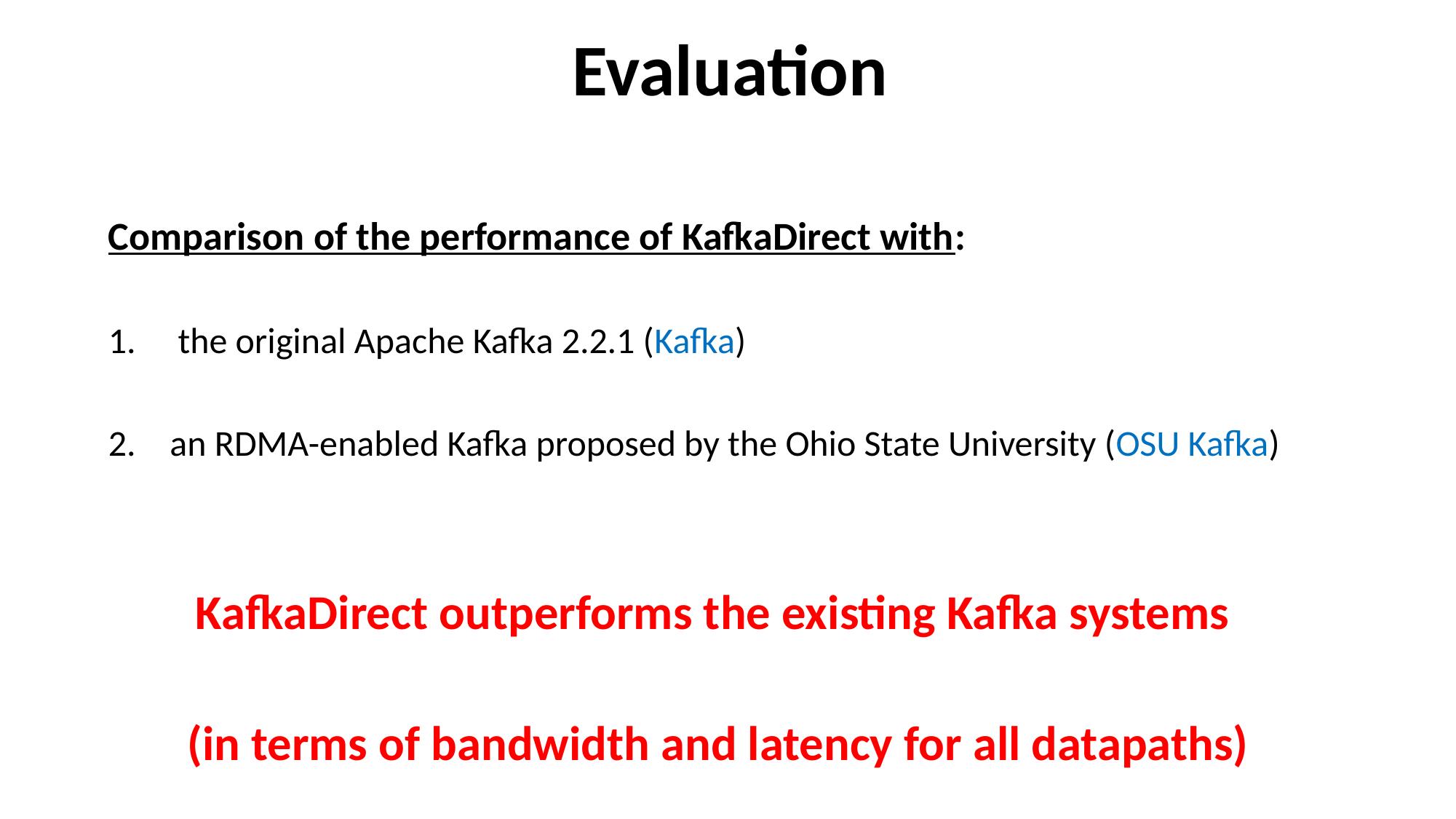

Evaluation
Comparison of the performance of KafkaDirect with:
 the original Apache Kafka 2.2.1 (Kafka)
an RDMA-enabled Kafka proposed by the Ohio State University (OSU Kafka)

KafkaDirect outperforms the existing Kafka systems
(in terms of bandwidth and latency for all datapaths)